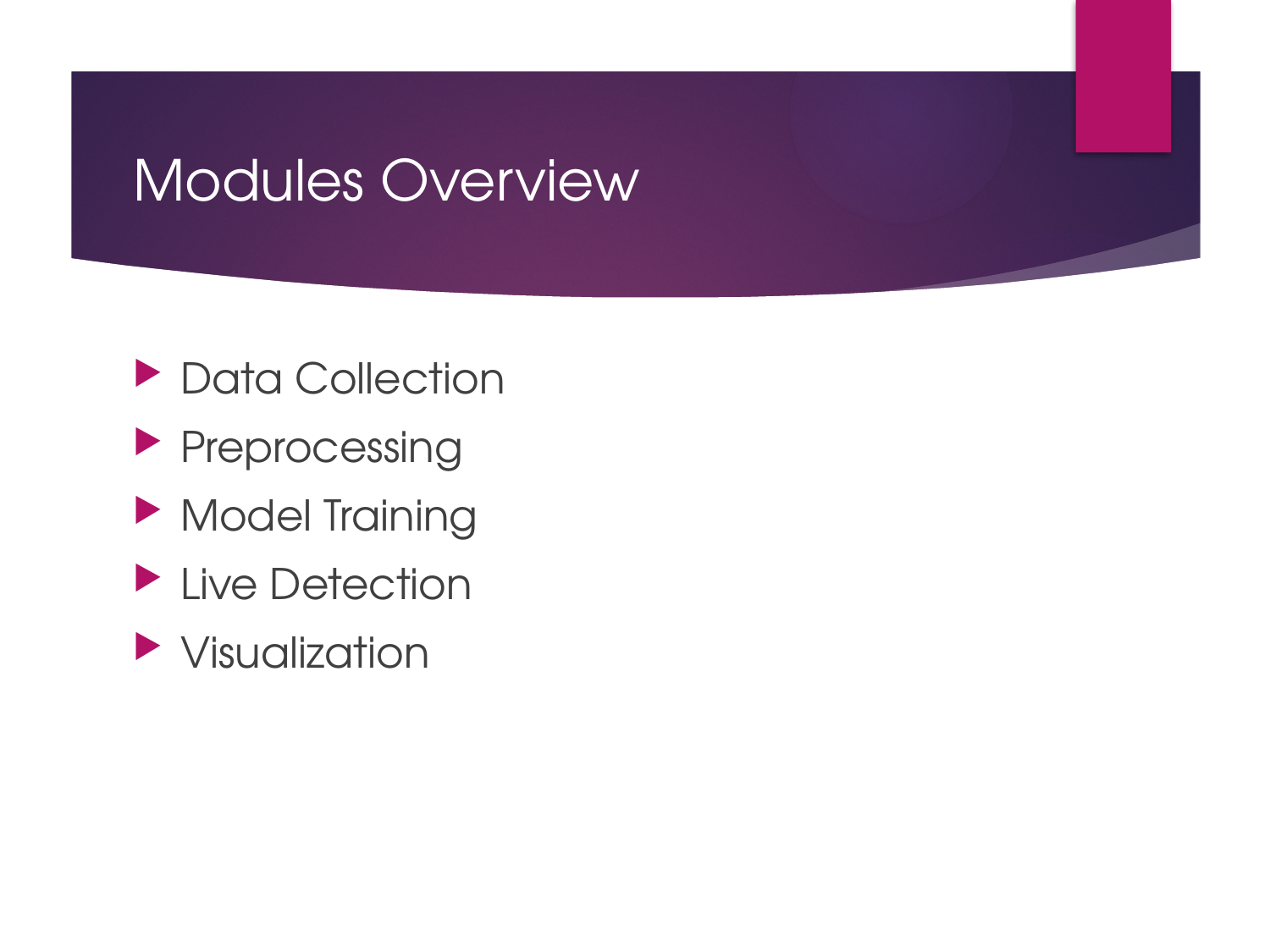

# Modules Overview
Data Collection
Preprocessing
Model Training
Live Detection
Visualization